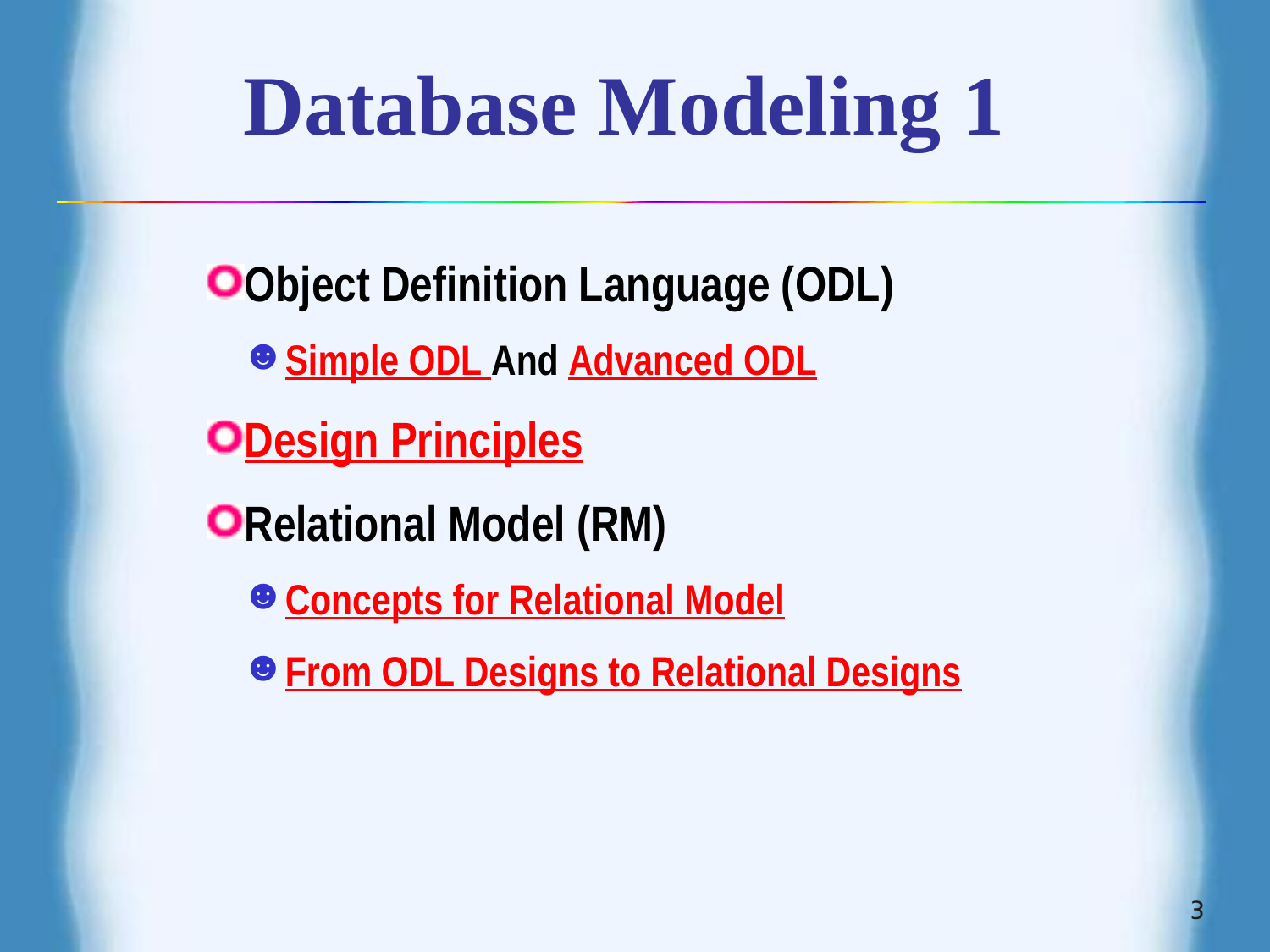

# Database Modeling 1
Object Definition Language (ODL)
Simple ODL And Advanced ODL
Design Principles
Relational Model (RM)
Concepts for Relational Model
From ODL Designs to Relational Designs
3